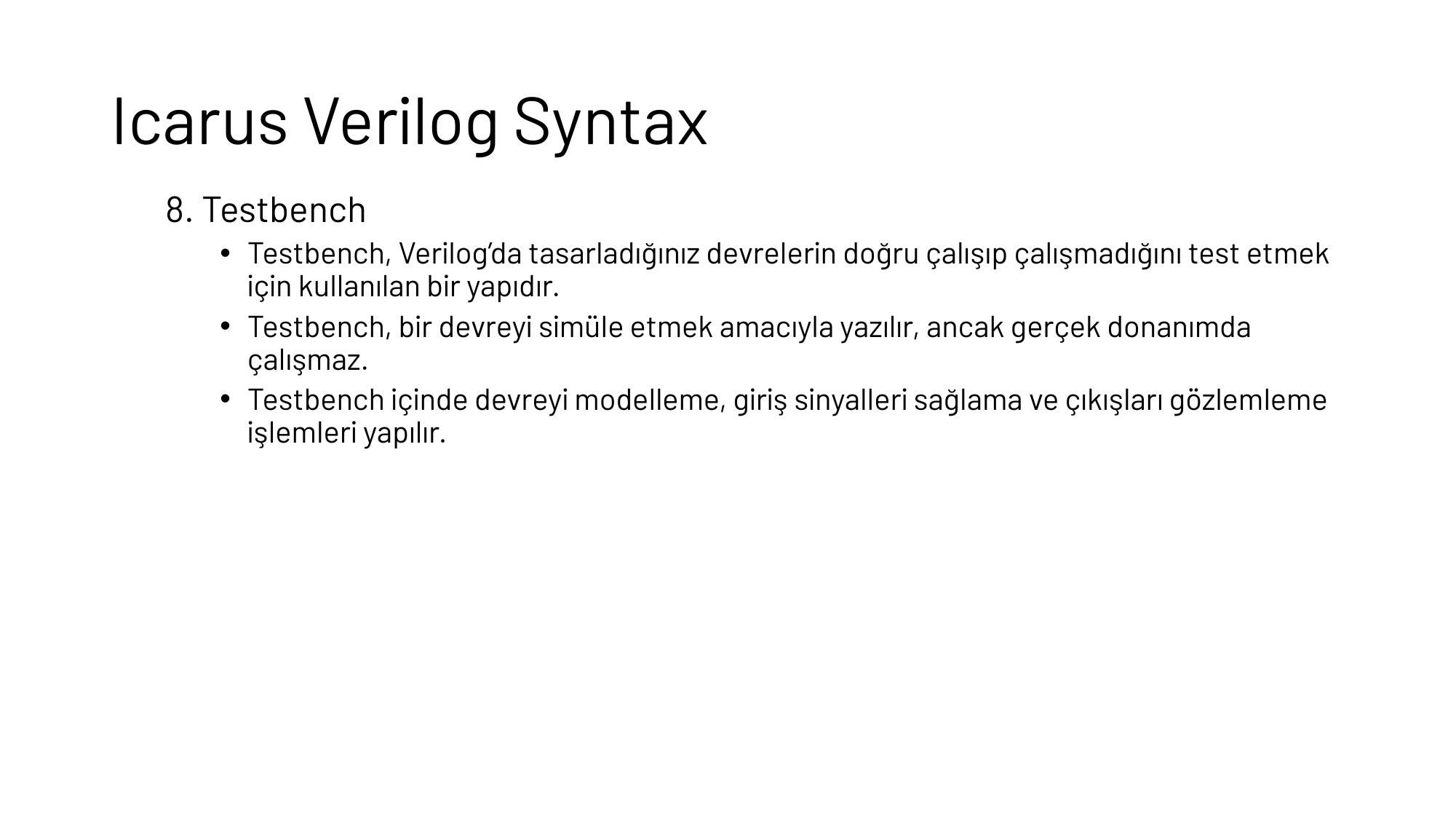

# Icarus Verilog Syntax
8. Testbench
Testbench, Verilog’da tasarladığınız devrelerin doğru çalışıp çalışmadığını test etmek için kullanılan bir yapıdır.
Testbench, bir devreyi simüle etmek amacıyla yazılır, ancak gerçek donanımda çalışmaz.
Testbench içinde devreyi modelleme, giriş sinyalleri sağlama ve çıkışları gözlemleme işlemleri yapılır.